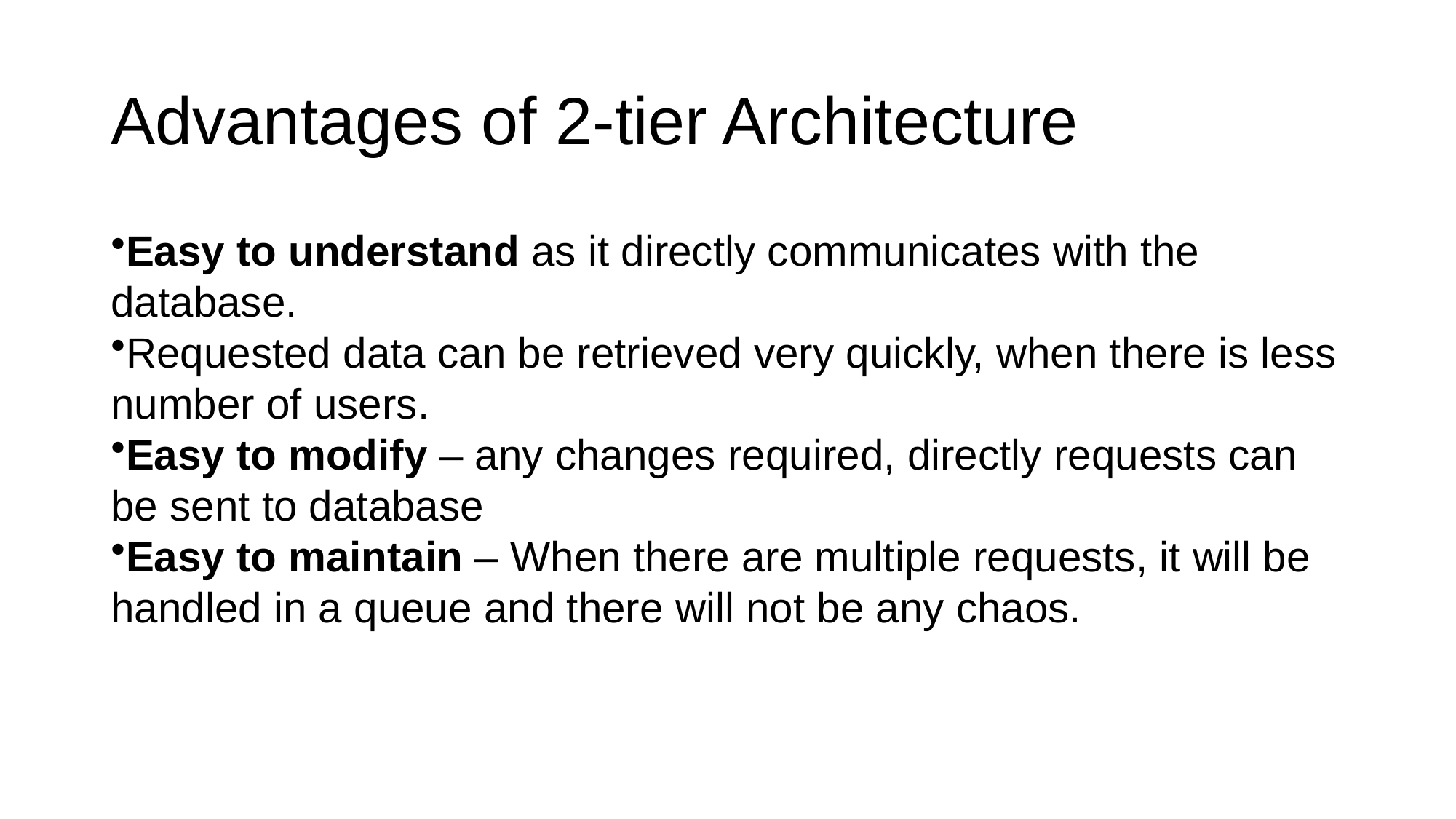

# Advantages of 2-tier Architecture
Easy to understand as it directly communicates with the database.
Requested data can be retrieved very quickly, when there is less number of users.
Easy to modify – any changes required, directly requests can be sent to database
Easy to maintain – When there are multiple requests, it will be handled in a queue and there will not be any chaos.